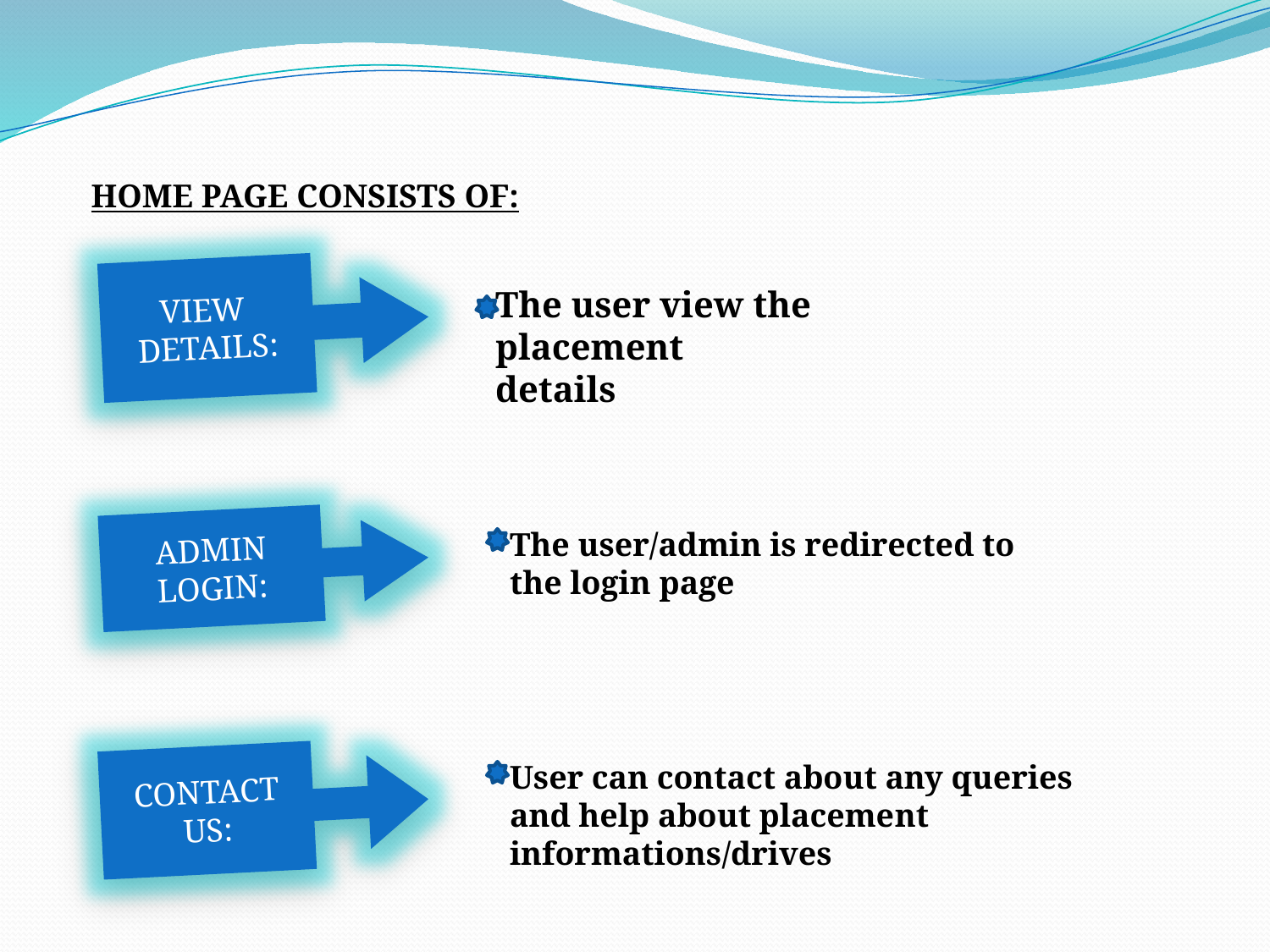

HOME PAGE CONSISTS OF:
VIEW
DETAILS:
The user view the placement                    details

ADMIN
LOGIN:
The user/admin is redirected to the login page

CONTACT US:
User can contact about any queries and help about placement informations/drives